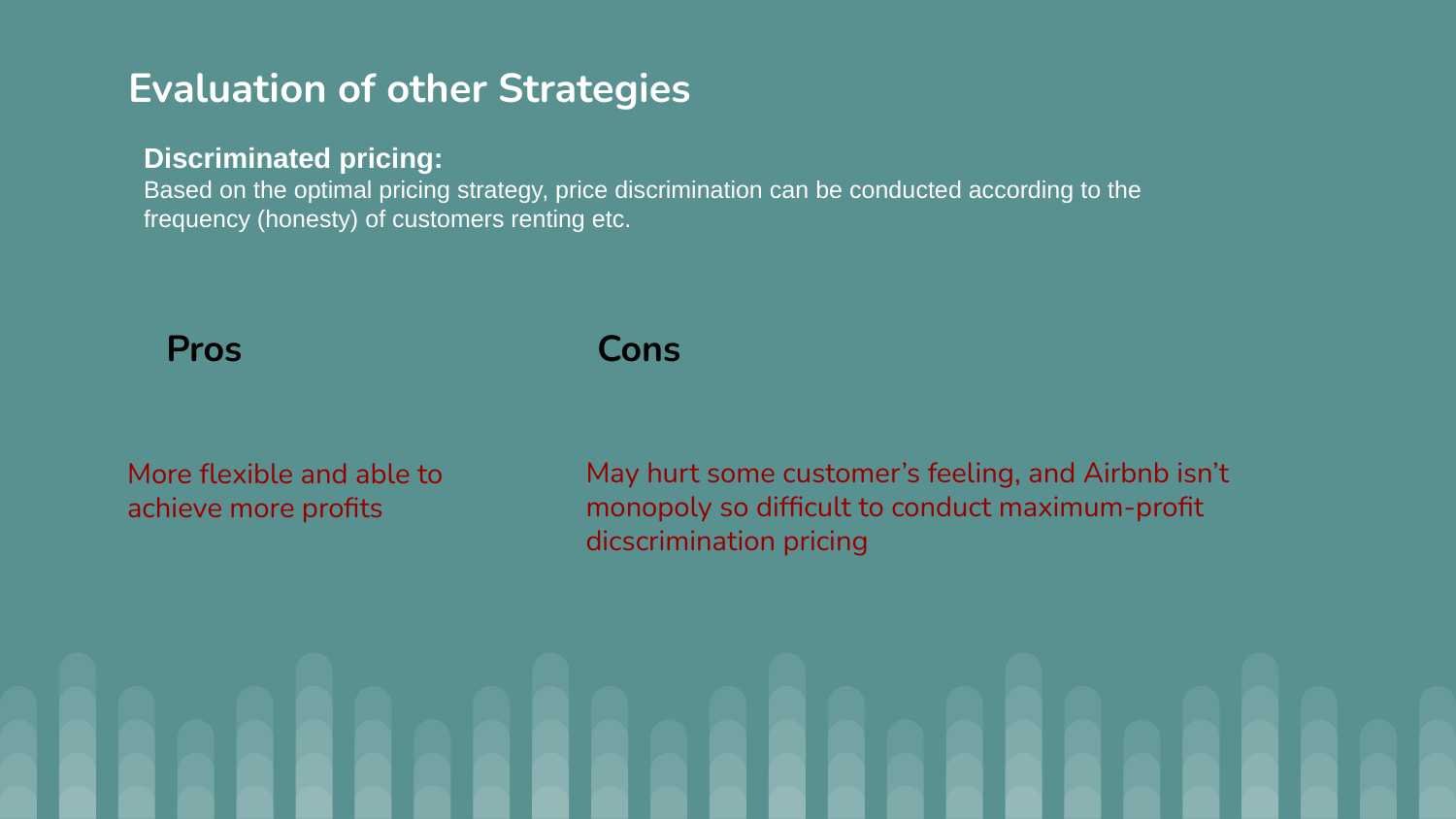

Evaluation of other Strategies
Discriminated pricing:
Based on the optimal pricing strategy, price discrimination can be conducted according to the frequency (honesty) of customers renting etc.
Pros
Cons
May hurt some customer’s feeling, and Airbnb isn’t monopoly so difficult to conduct maximum-profit dicscrimination pricing
More flexible and able to achieve more profits